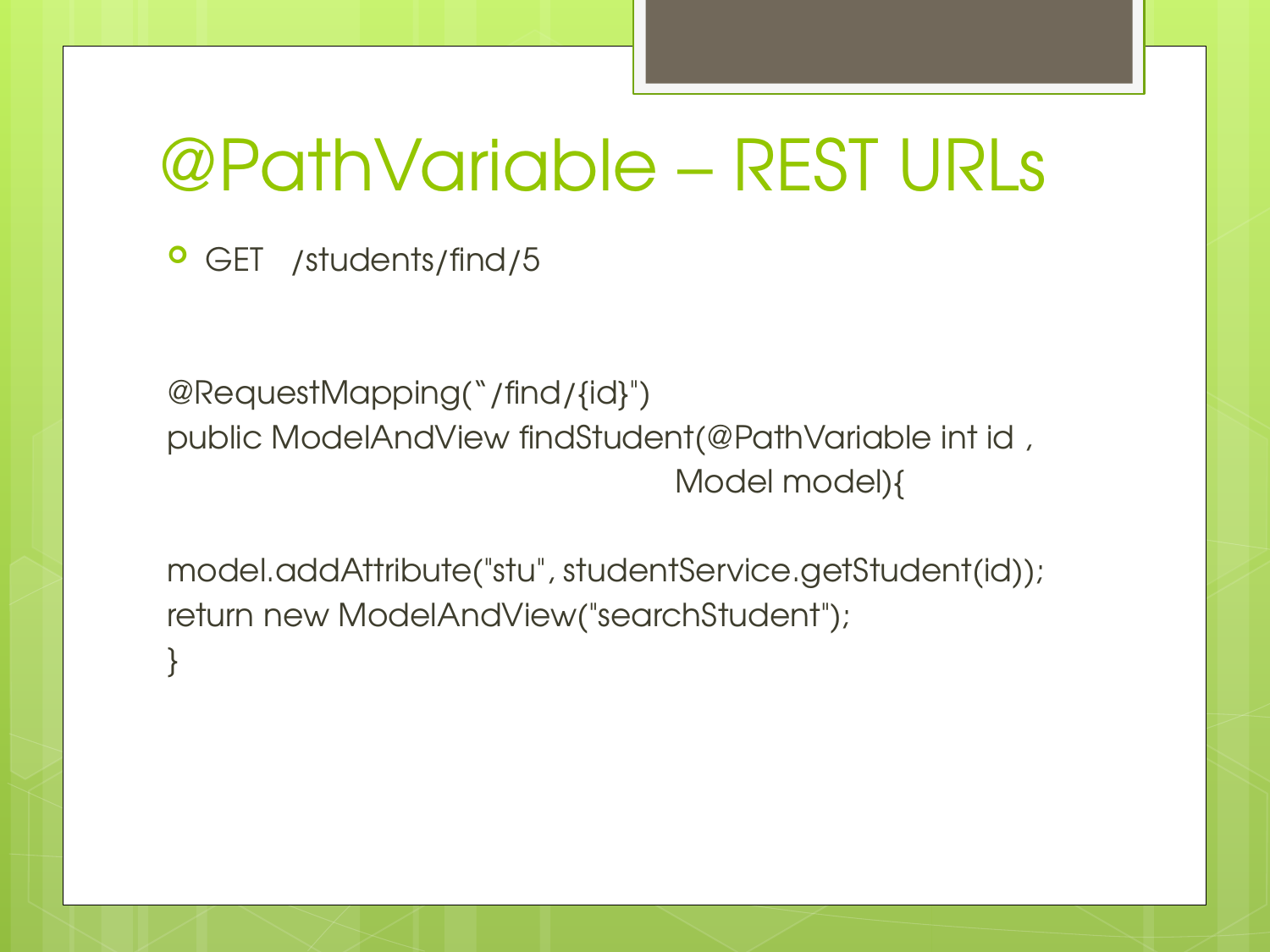

# @PathVariable – REST URLs
GET   /students/find/5

@RequestMapping(“/find/{id}")
public ModelAndView findStudent(@PathVariable int id ,
				Model model){

model.addAttribute("stu", studentService.getStudent(id));
return new ModelAndView("searchStudent");
}